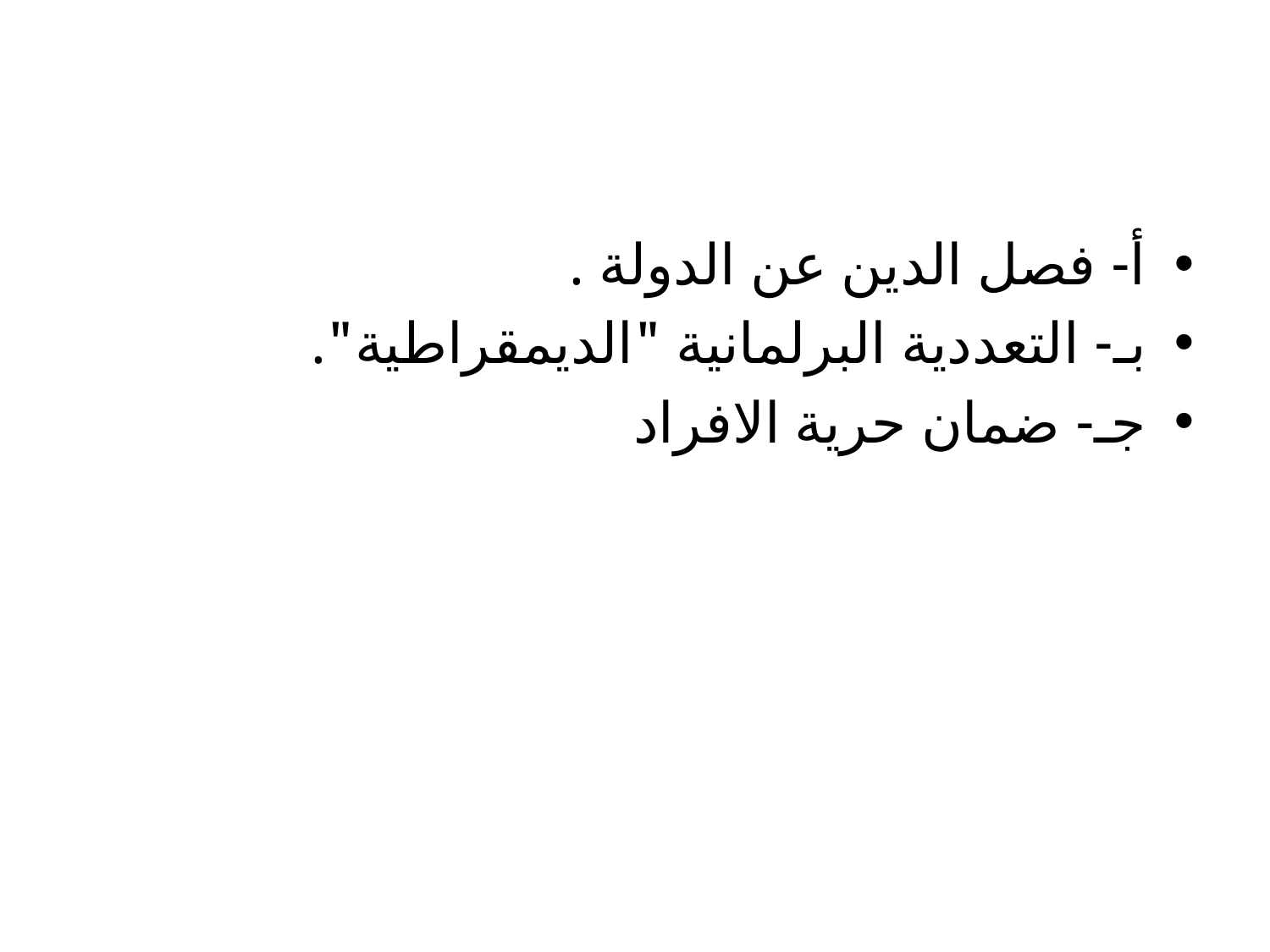

#
أ- فصل الدين عن الدولة .
بـ- التعددية البرلمانية "الديمقراطية".
جـ- ضمان حرية الافراد